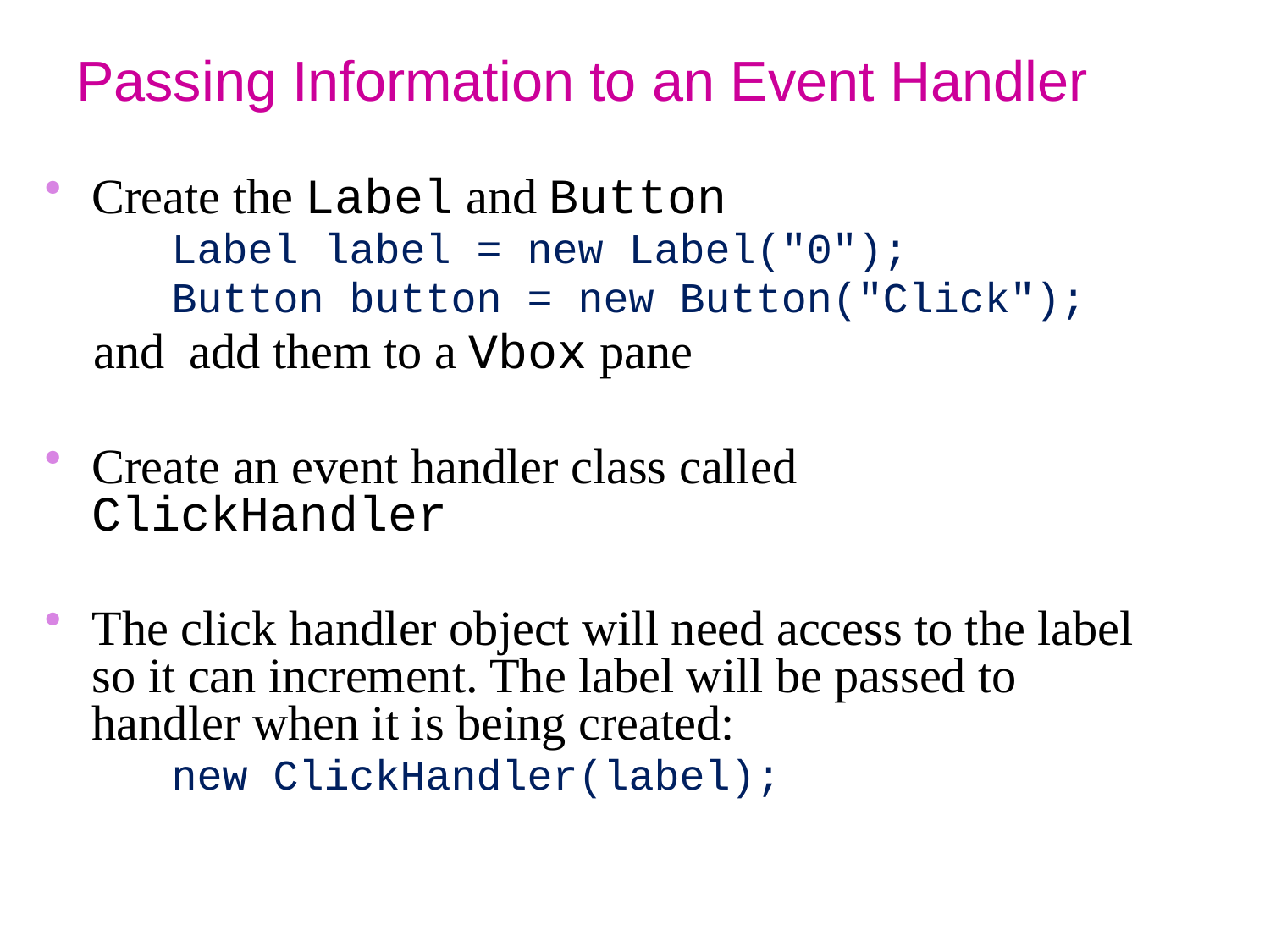

# Passing Information to an Event Handler
Create the Label and Button
     Label label = new Label("0");
     Button button = new Button("Click");
    and  add them to a Vbox pane

Create an event handler class called ClickHandler

The click handler object will need access to the label so it can increment. The label will be passed to handler when it is being created:
     new ClickHandler(label);